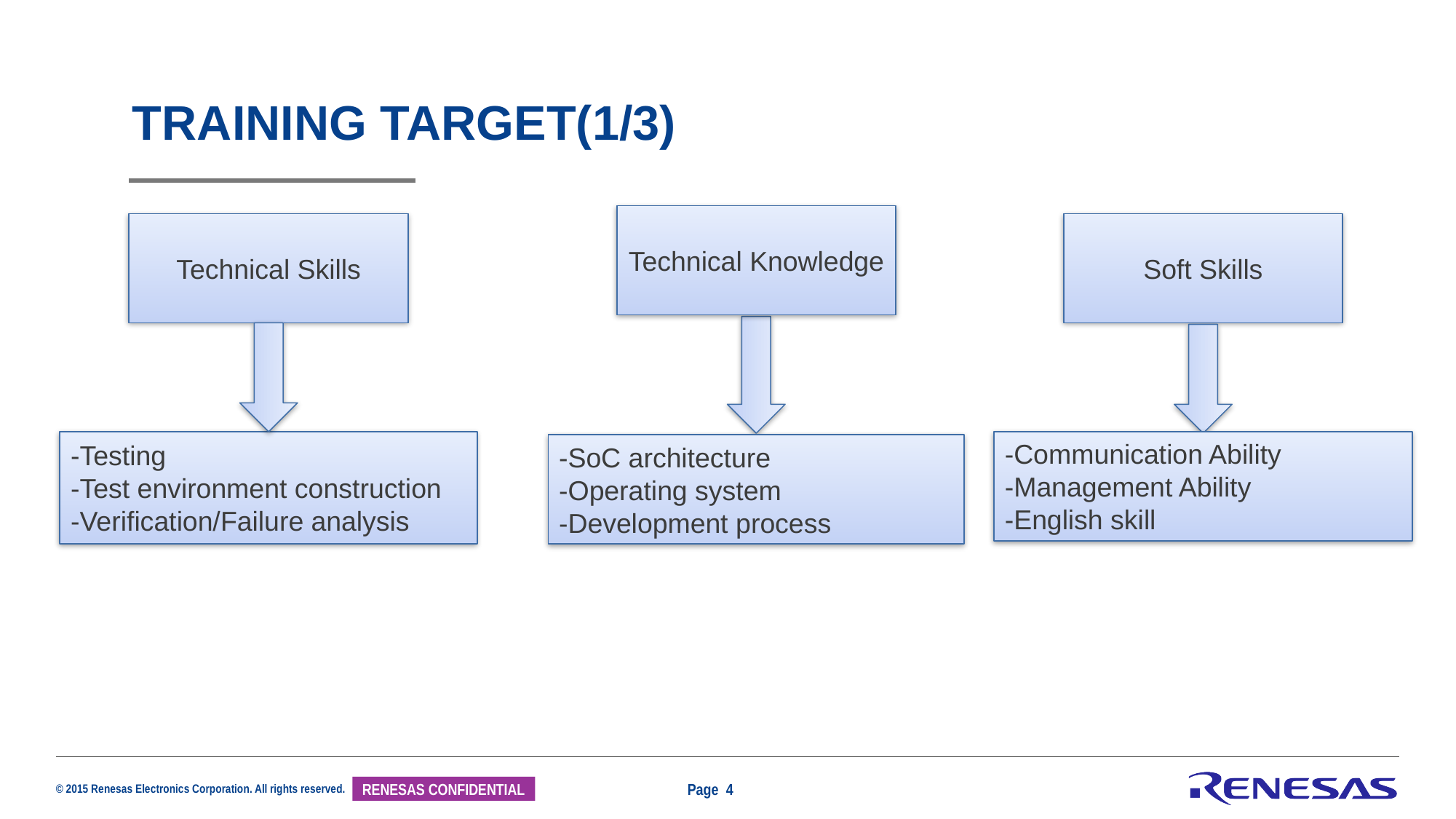

# Training target(1/3)
Technical Knowledge
Technical Skills
Soft Skills

-Testing
-Test environment construction
-Verification/Failure analysis

-Communication Ability
-Management Ability
-English skill
-SoC architecture
-Operating system
-Development process
Page  4